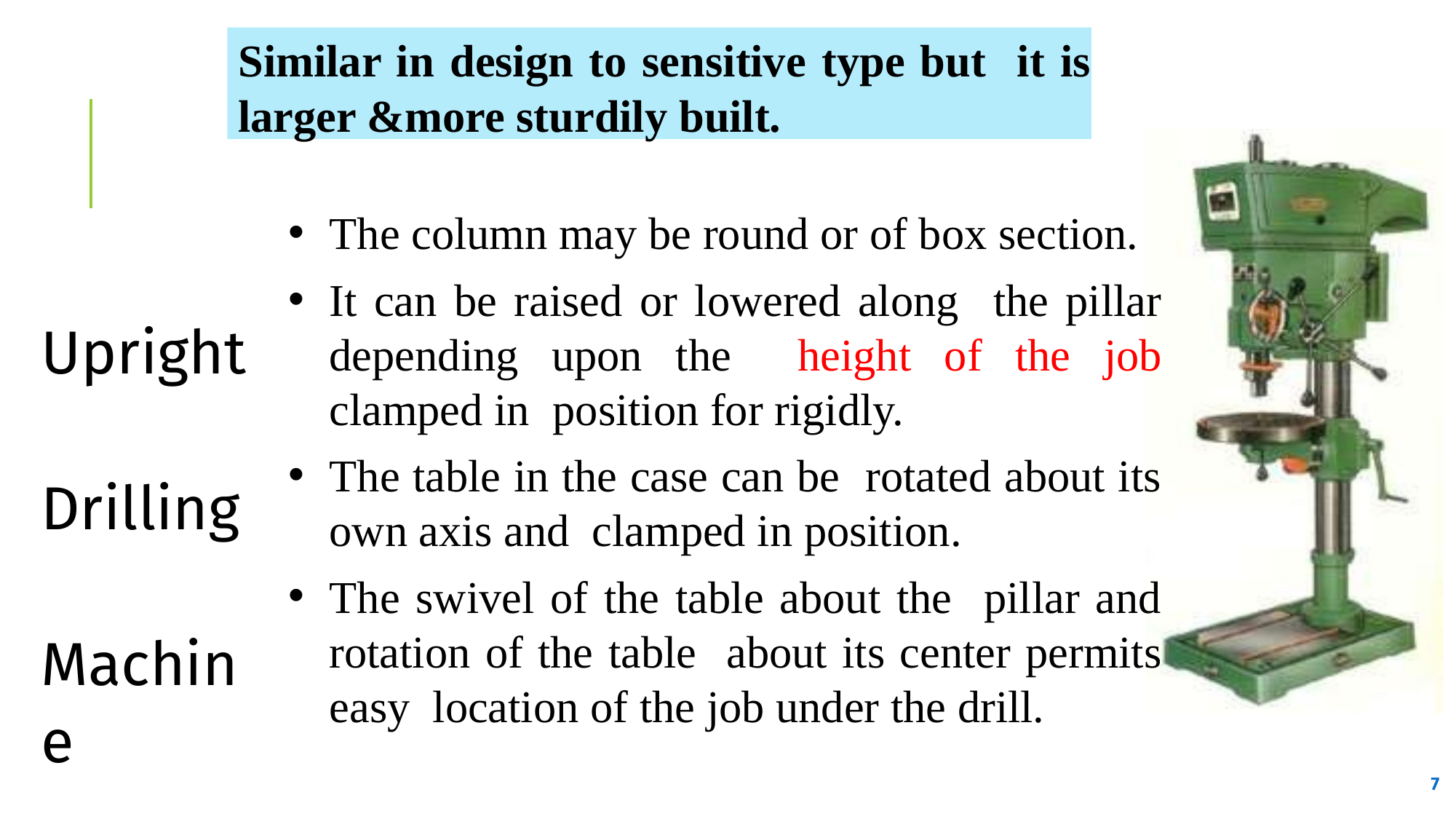

Similar in design to sensitive type but  it is larger &more sturdily built.

The column may be round or of box section.
It can be raised or lowered along  the pillar depending upon the  height of the job clamped in  position for rigidly.
The table in the case can be  rotated about its own axis and  clamped in position.
The swivel of the table about the  pillar and rotation of the table  about its center permits easy  location of the job under the drill.
Upright  Drilling  Machine
7